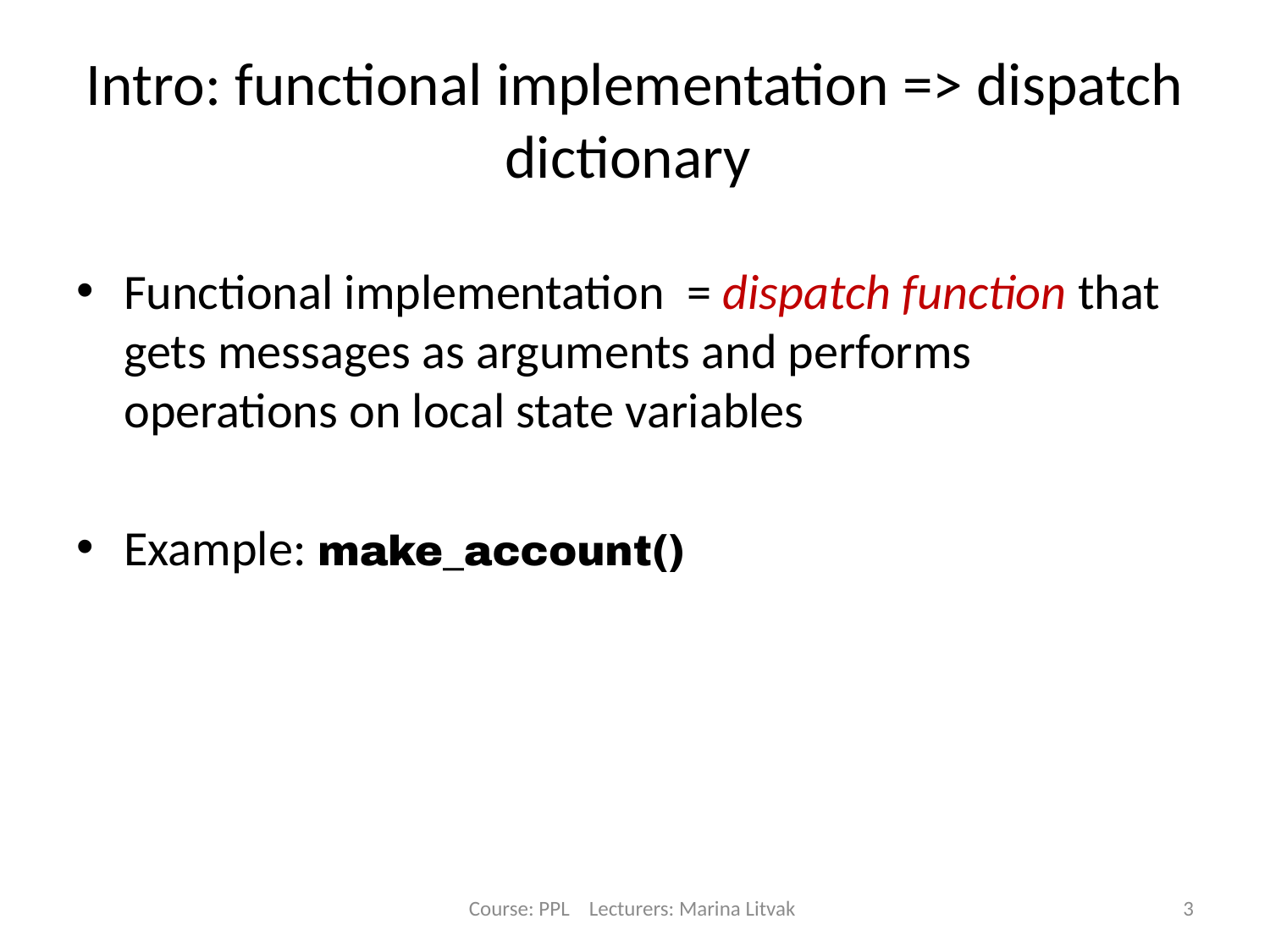

# Intro: functional implementation => dispatch dictionary
Functional implementation  = dispatch function that gets messages as arguments and performs operations on local state variables

Example: make_account()
Course: PPL    Lecturers: Marina Litvak
3